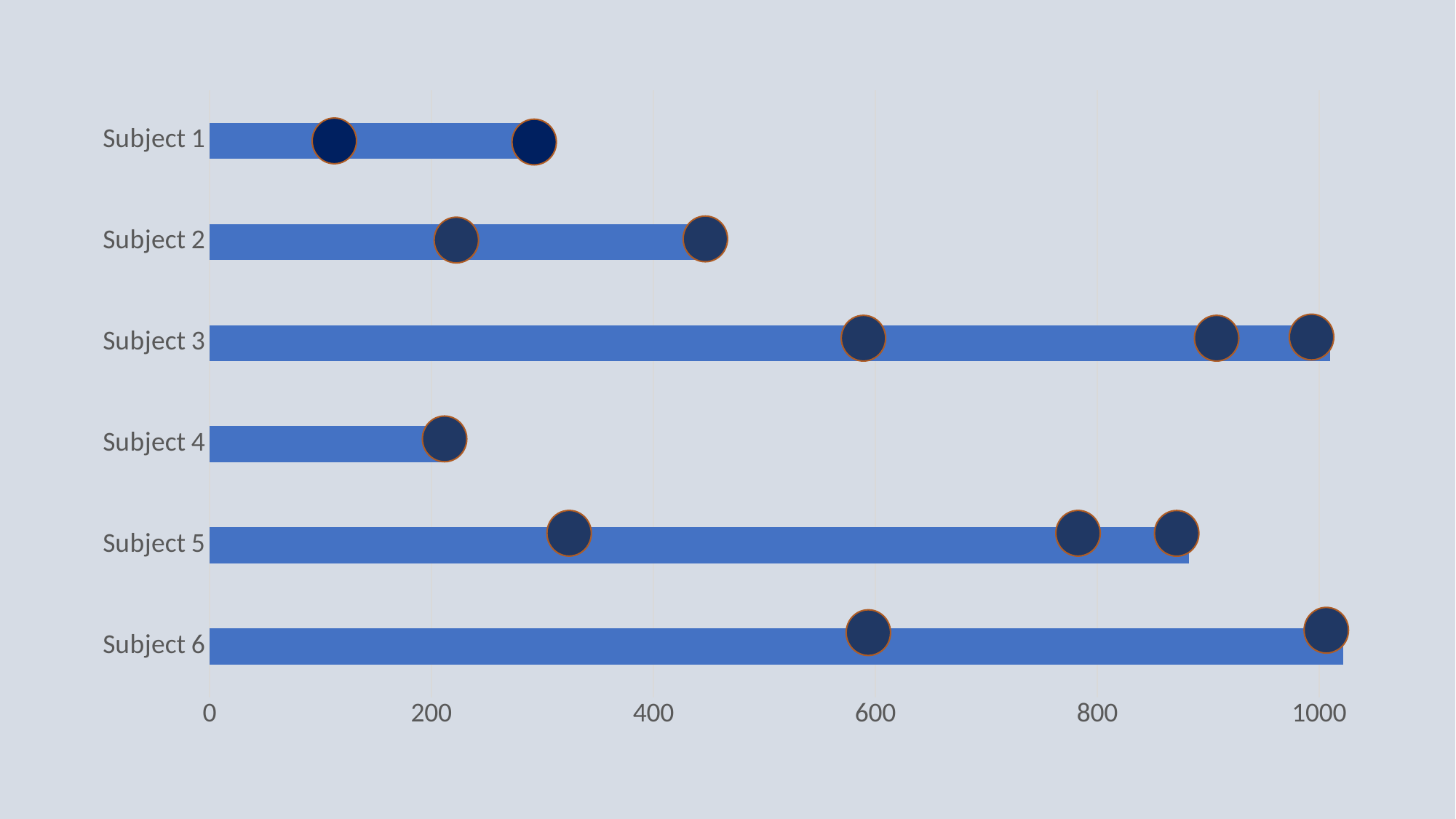

### Chart

| Category | Days of FU |
|---|---|
| Subject 6 | 1022.0 |
| Subject 5 | 883.0 |
| Subject 4 | 210.0 |
| Subject 3 | 1010.0 |
| Subject 2 | 455.0 |
| Subject 1 | 306.0 |